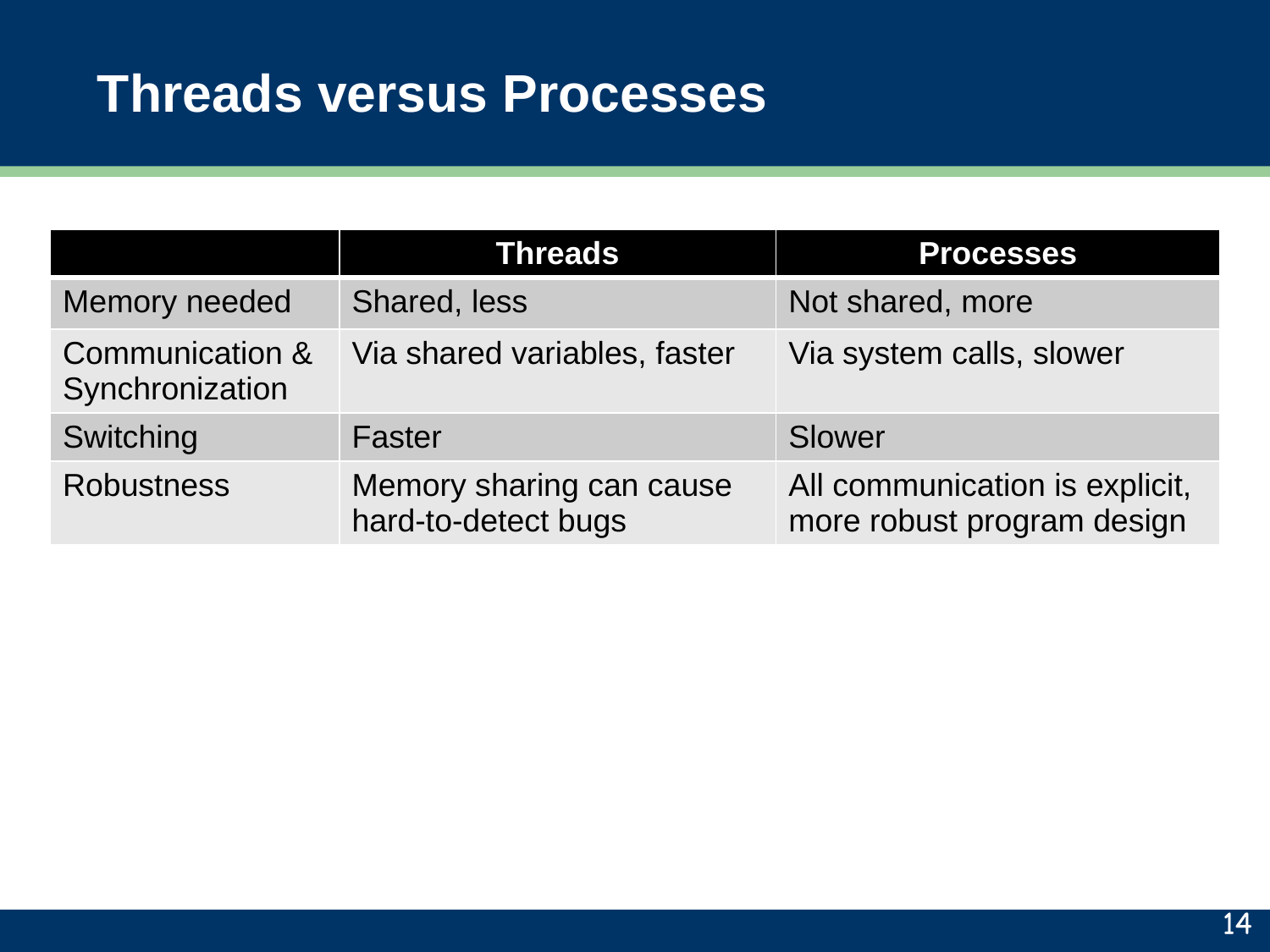

# Threads versus Processes
|  | Threads | Processes |
| --- | --- | --- |
| Memory needed | Shared, less | Not shared, more |
| Communication & Synchronization | Via shared variables, faster | Via system calls, slower |
| Switching | Faster | Slower |
| Robustness | Memory sharing can cause hard-to-detect bugs | All communication is explicit, more robust program design |
14